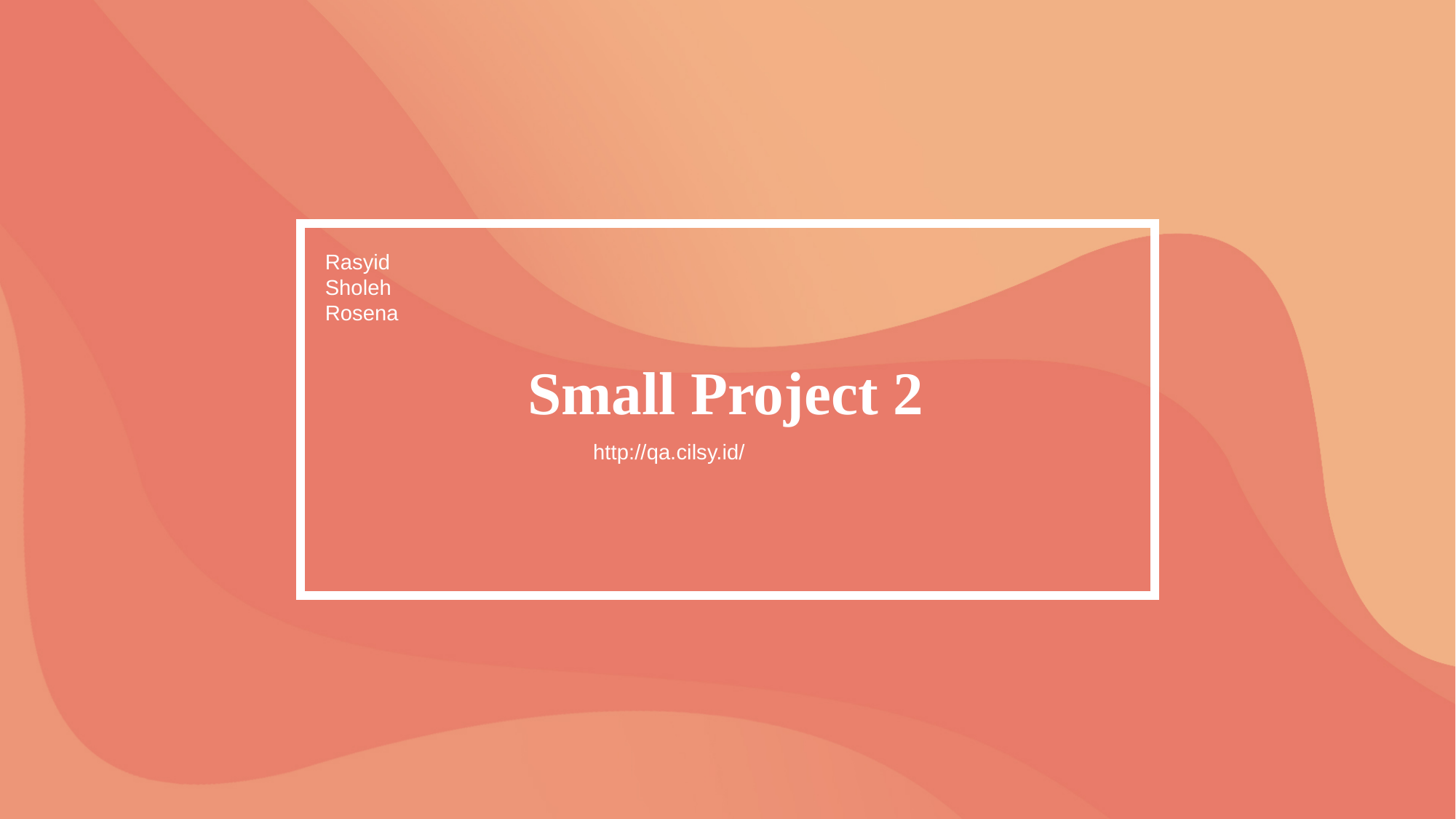

Rasyid Sholeh Rosena
Small Project 2
http://qa.cilsy.id/